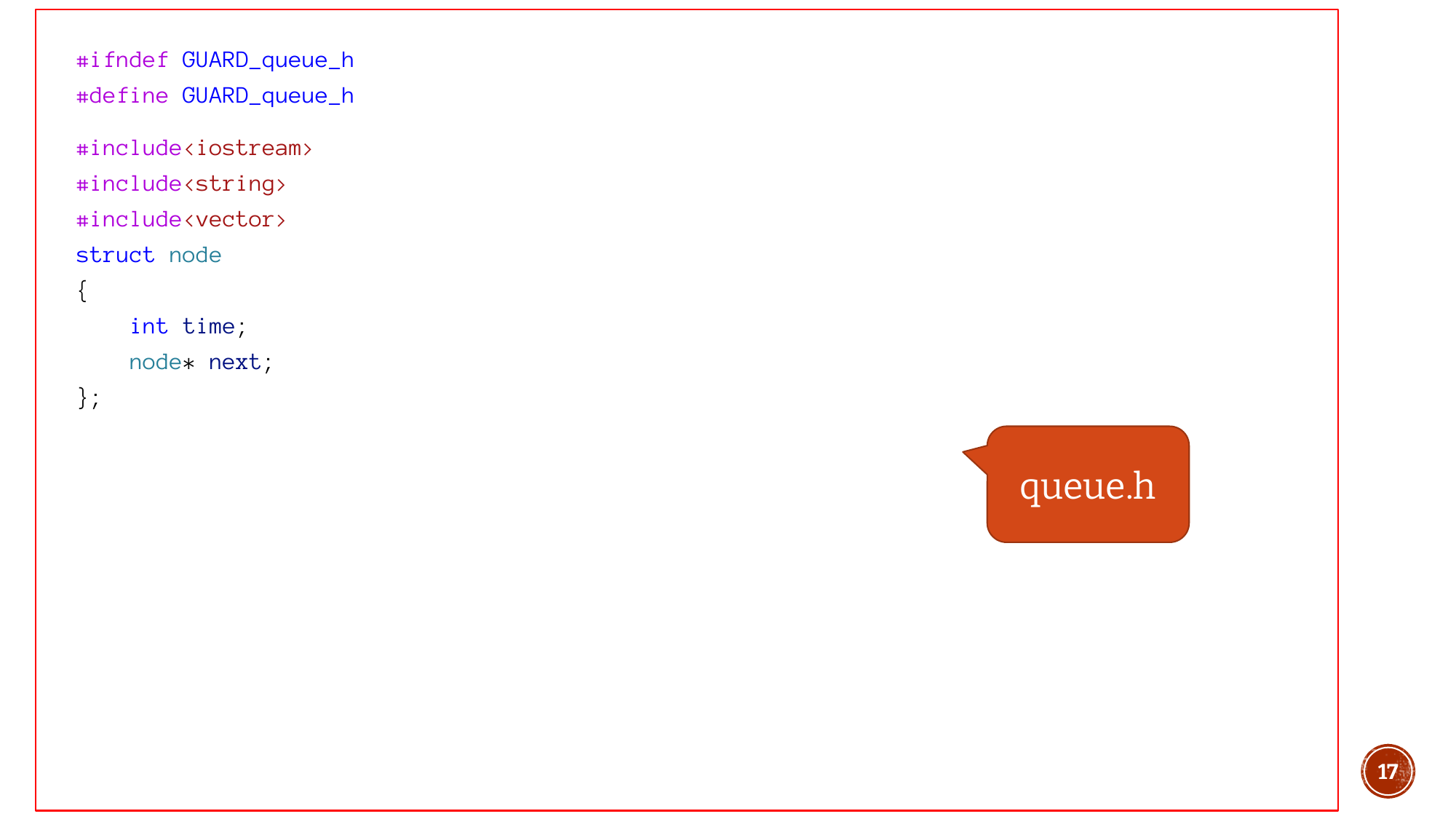

#ifndef GUARD_queue_h
#define GUARD_queue_h
#include<iostream>
#include<string>
#include<vector>
struct node
{
    int time;
    node* next;
};

queue.h
17